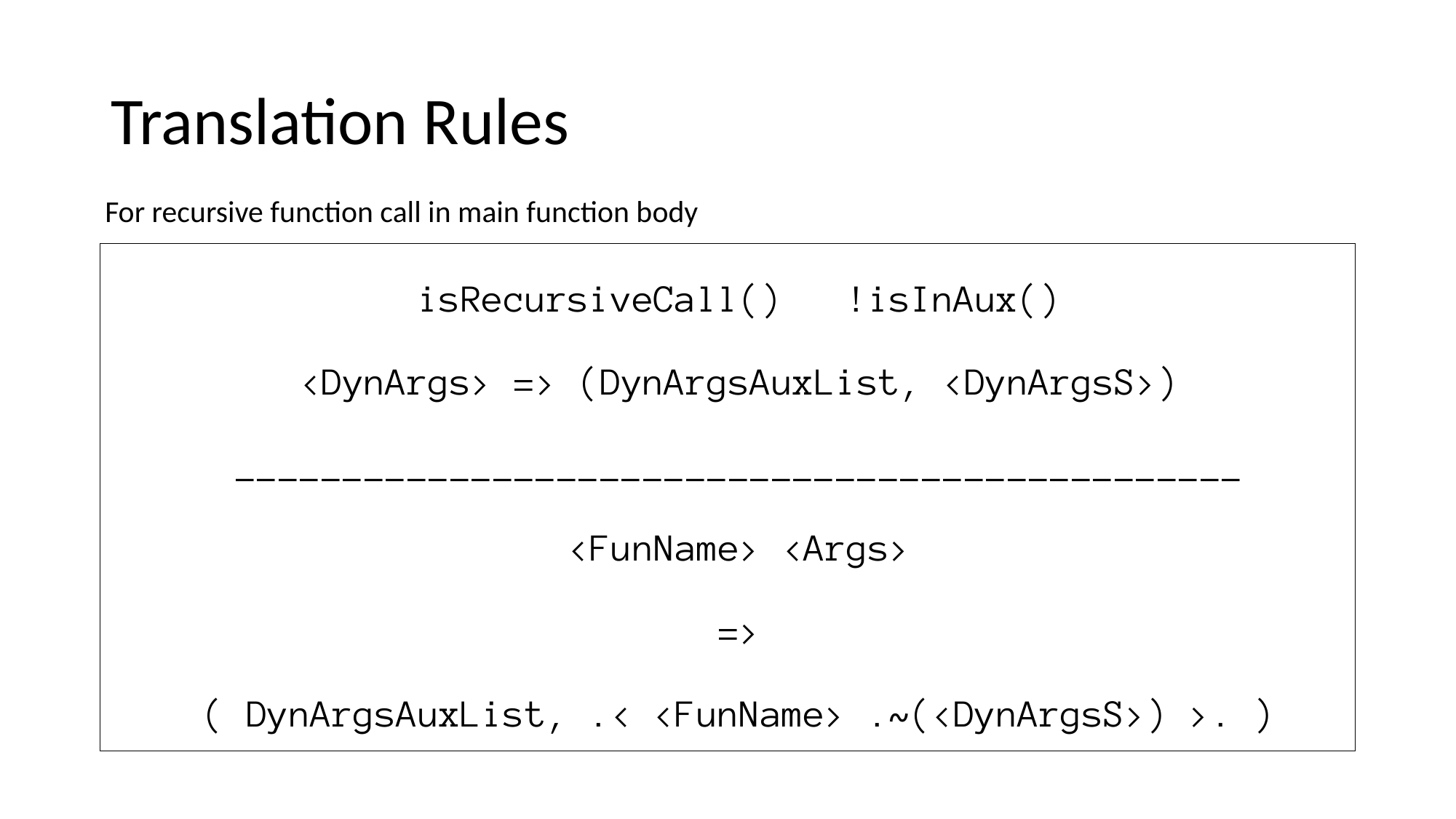

# Translation Rules
For recursive function call in main function body
isRecursiveCall()   !isInAux()
<DynArgs> => (DynArgsAuxList, <DynArgsS>)
_______________________________________________
<FunName> <Args>
=>
( DynArgsAuxList, .< <FunName> .~(<DynArgsS>) >. )